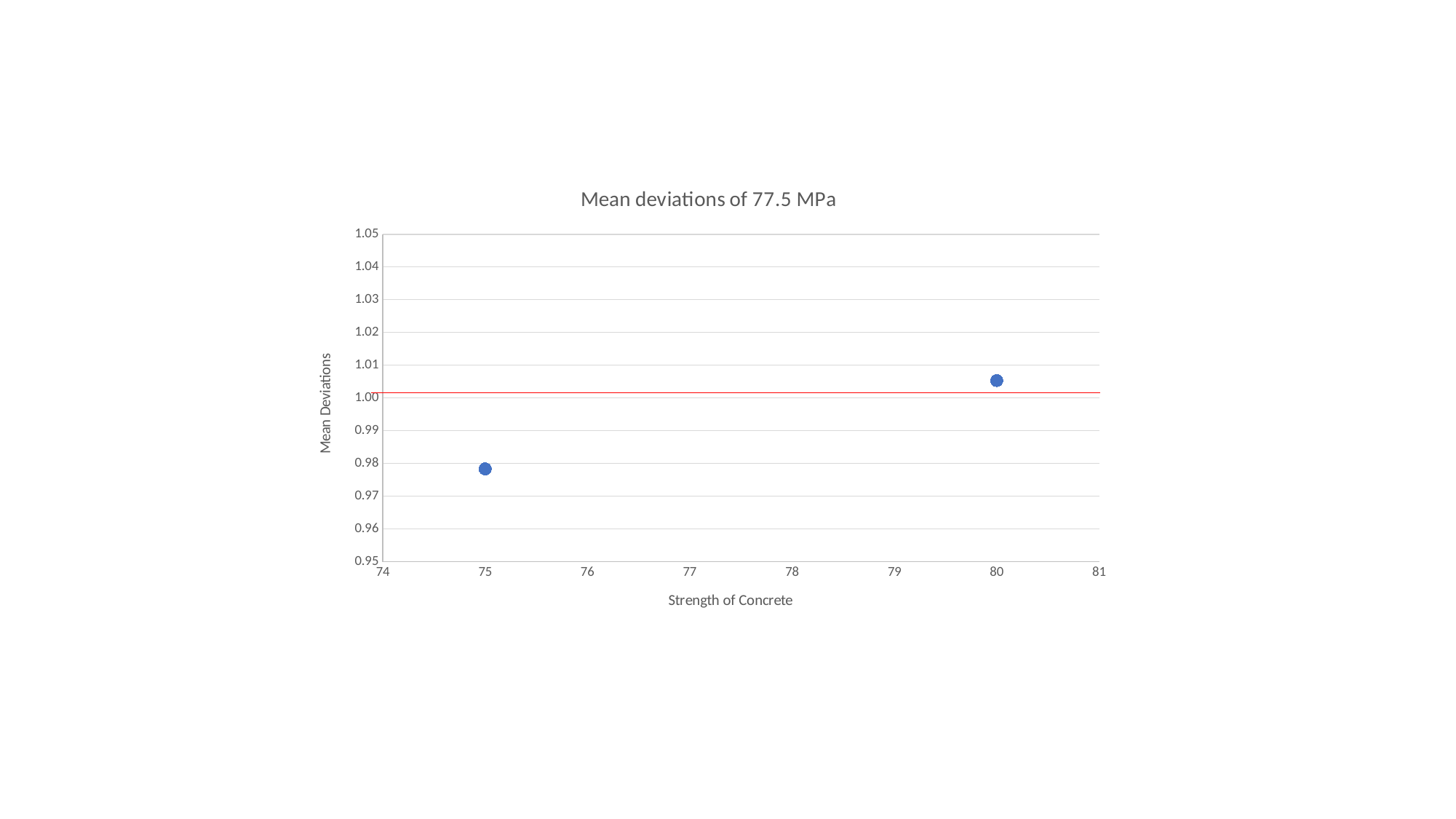

### Chart: Mean deviations of 77.5 MPa

| Category |  |
|---|---|